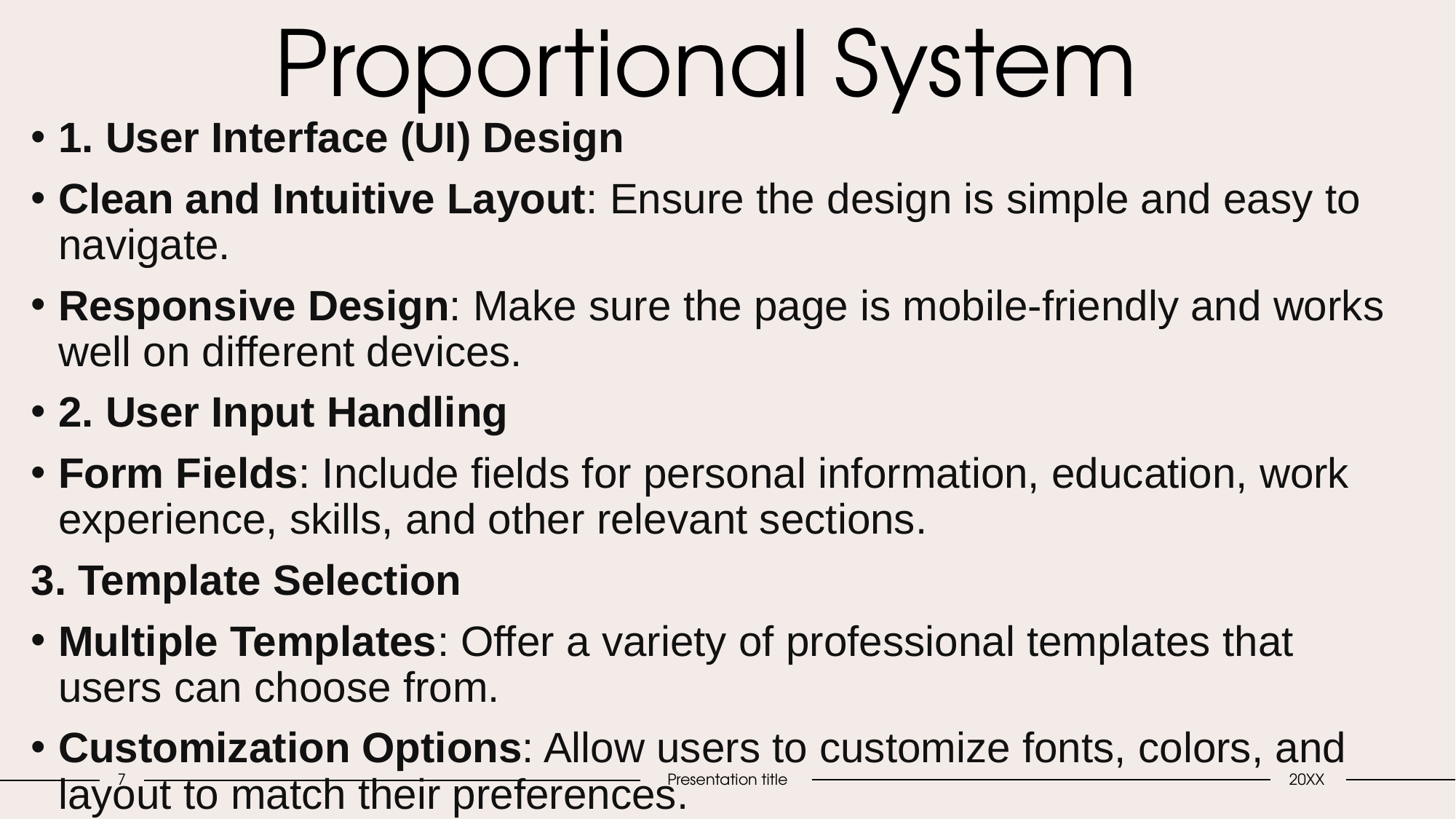

# Proportional System
1. User Interface (UI) Design
Clean and Intuitive Layout: Ensure the design is simple and easy to navigate.
Responsive Design: Make sure the page is mobile-friendly and works well on different devices.
2. User Input Handling
Form Fields: Include fields for personal information, education, work experience, skills, and other relevant sections.
3. Template Selection
Multiple Templates: Offer a variety of professional templates that users can choose from.
Customization Options: Allow users to customize fonts, colors, and layout to match their preferences.

7
Presentation title
20XX